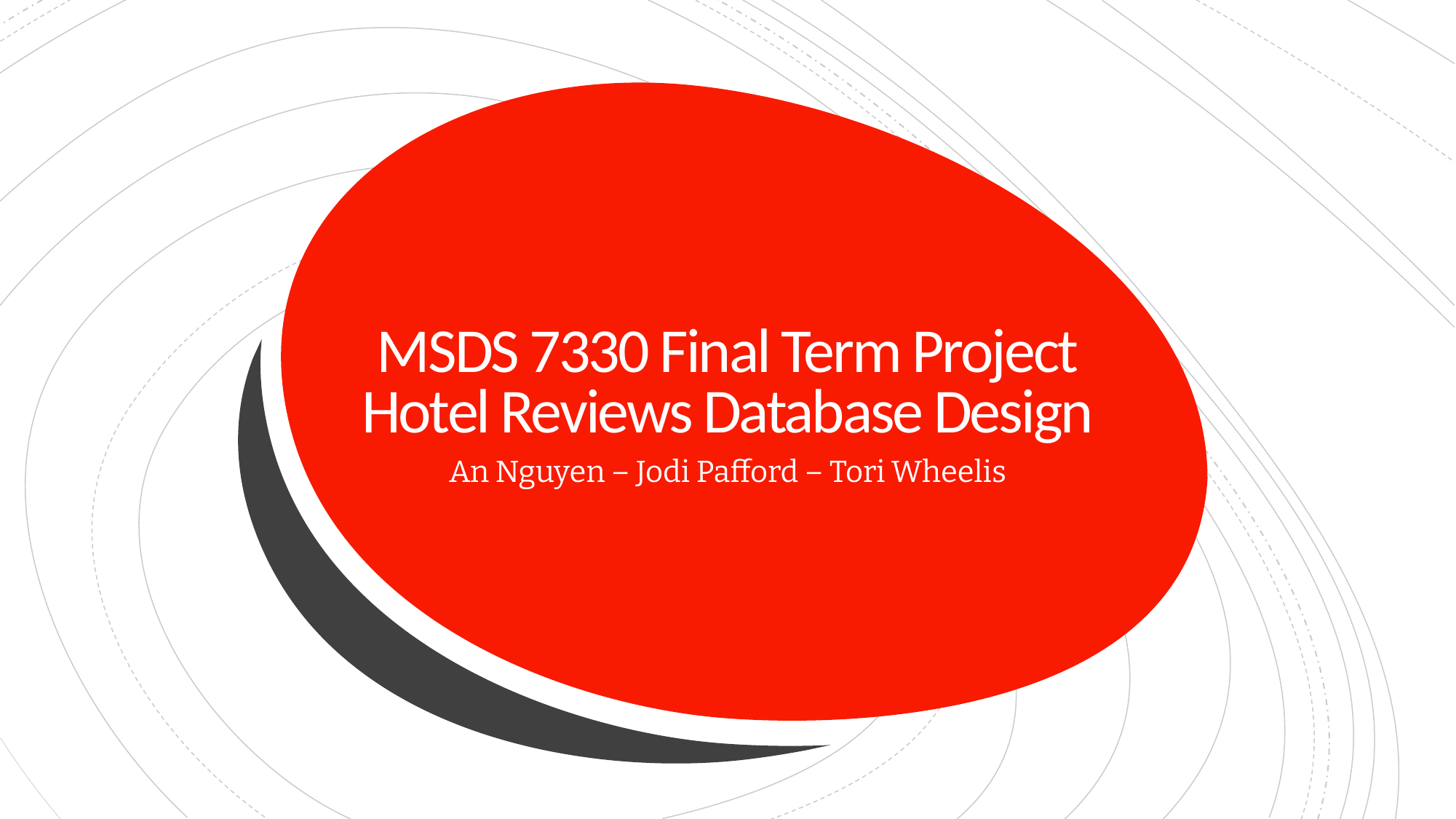

# MSDS 7330 Final Term Project Hotel Reviews Database Design

An Nguyen – Jodi Pafford – Tori Wheelis